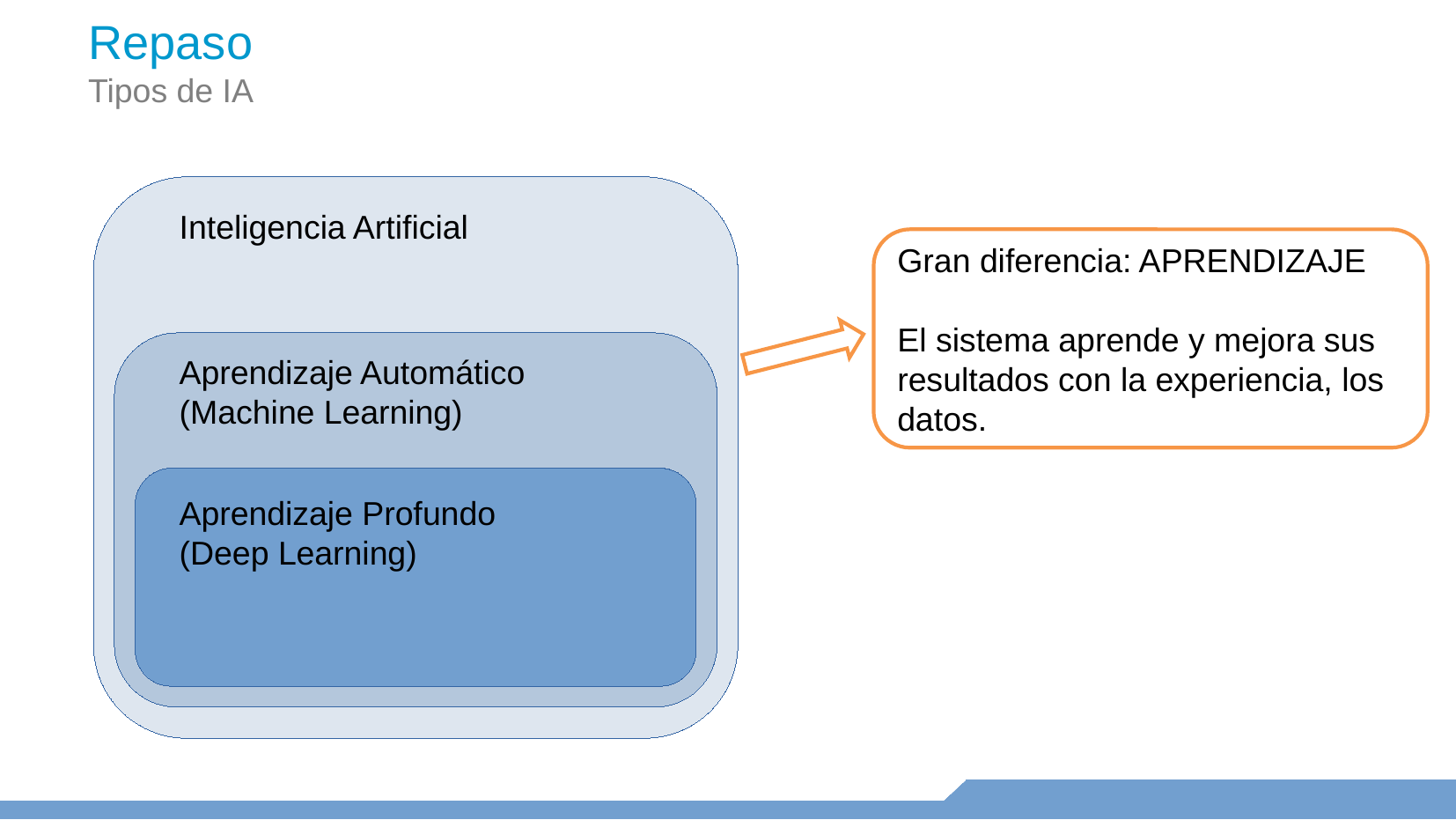

Repaso
Tipos de IA

Inteligencia Artificial
Gran diferencia: APRENDIZAJE

El sistema aprende y mejora sus resultados con la experiencia, los datos.

Aprendizaje Automático
(Machine Learning)

Aprendizaje Profundo
(Deep Learning)